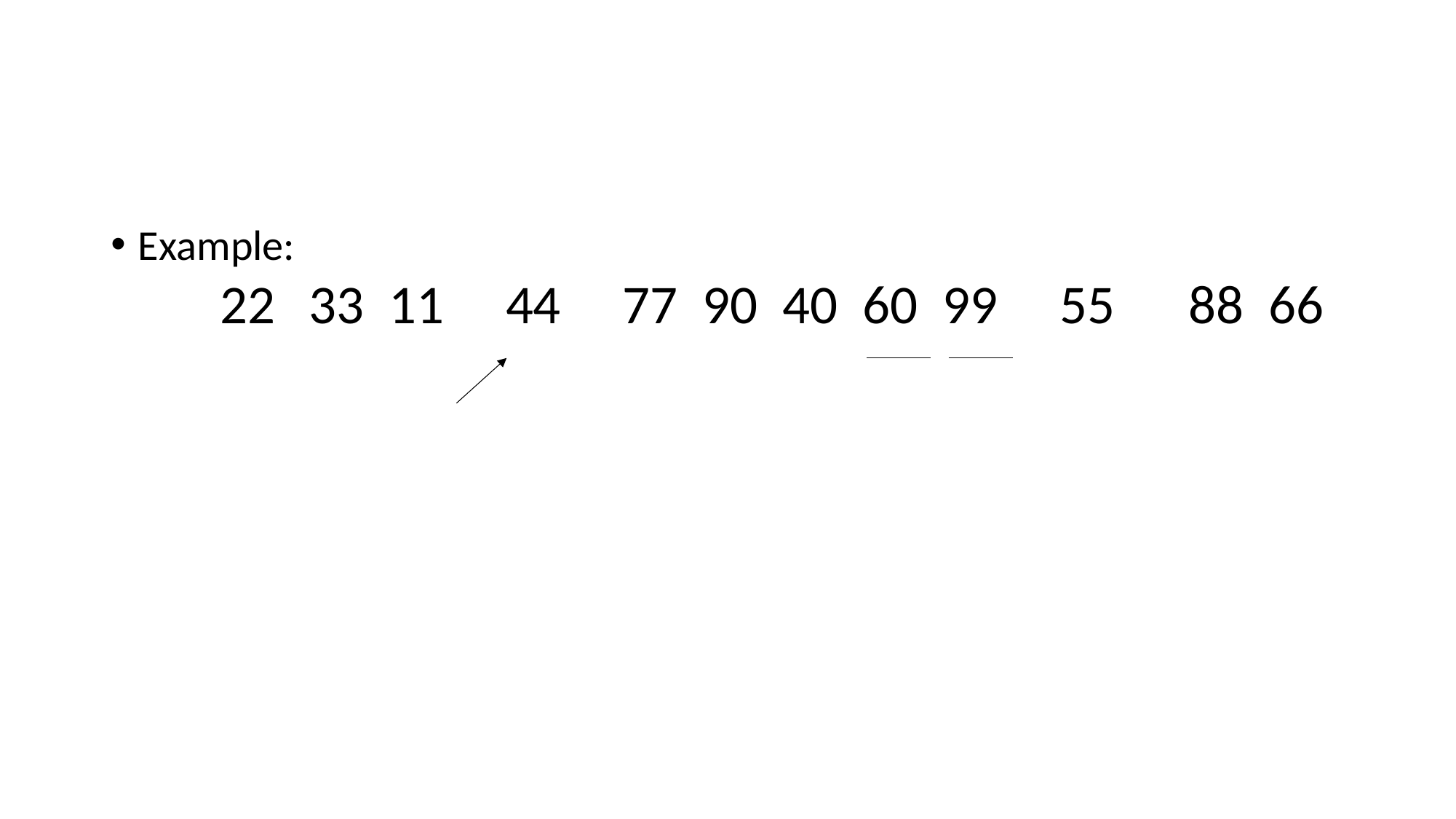

#
Example:
33  11     44     77  90  40  60  99     55      88  66